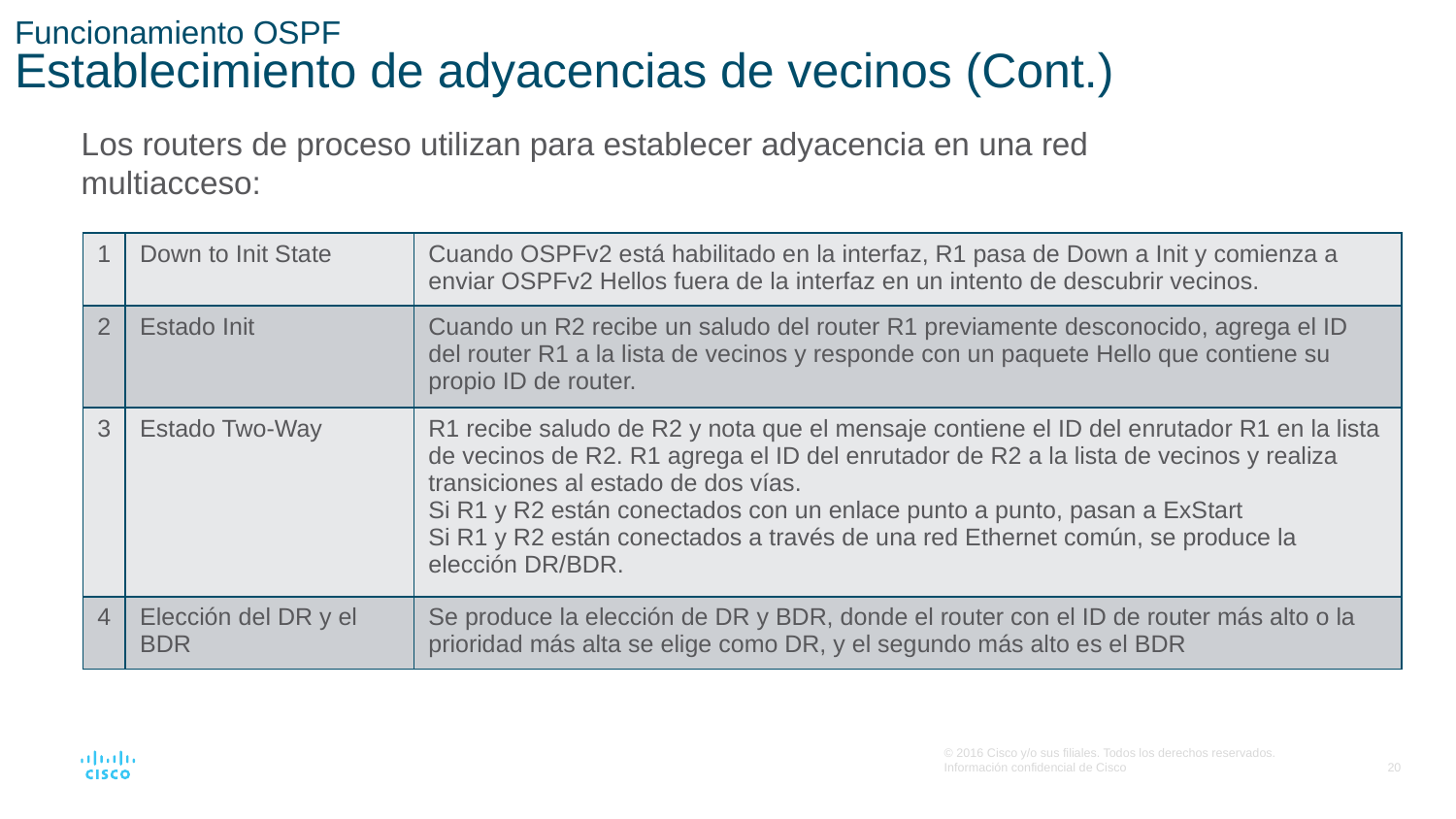

# Funcionamiento OSPF Establecimiento de adyacencias de vecinos (Cont.)
Los routers de proceso utilizan para establecer adyacencia en una red multiacceso:
| 1 | Down to Init State | Cuando OSPFv2 está habilitado en la interfaz, R1 pasa de Down a Init y comienza a enviar OSPFv2 Hellos fuera de la interfaz en un intento de descubrir vecinos. |
| --- | --- | --- |
| 2 | Estado Init | Cuando un R2 recibe un saludo del router R1 previamente desconocido, agrega el ID del router R1 a la lista de vecinos y responde con un paquete Hello que contiene su propio ID de router. |
| 3 | Estado Two-Way | R1 recibe saludo de R2 y nota que el mensaje contiene el ID del enrutador R1 en la lista de vecinos de R2. R1 agrega el ID del enrutador de R2 a la lista de vecinos y realiza transiciones al estado de dos vías. Si R1 y R2 están conectados con un enlace punto a punto, pasan a ExStart Si R1 y R2 están conectados a través de una red Ethernet común, se produce la elección DR/BDR. |
| 4 | Elección del DR y el BDR | Se produce la elección de DR y BDR, donde el router con el ID de router más alto o la prioridad más alta se elige como DR, y el segundo más alto es el BDR |